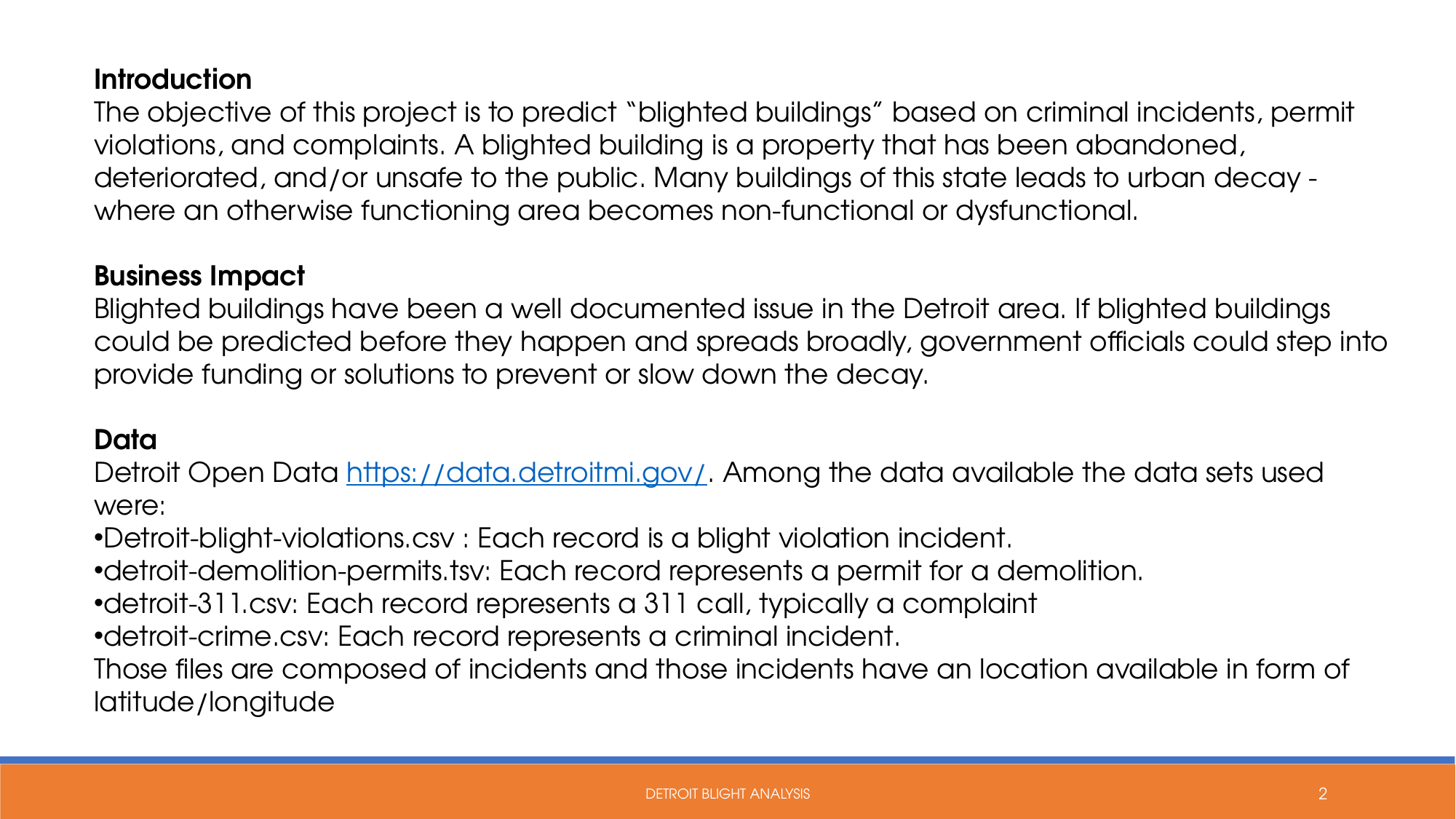

Introduction
The objective of this project is to predict “blighted buildings” based on criminal incidents, permit violations, and complaints. A blighted building is a property that has been abandoned, deteriorated, and/or unsafe to the public. Many buildings of this state leads to urban decay - where an otherwise functioning area becomes non-functional or dysfunctional.

Business Impact
Blighted buildings have been a well documented issue in the Detroit area. If blighted buildings could be predicted before they happen and spreads broadly, government officials could step into provide funding or solutions to prevent or slow down the decay.

Data
Detroit Open Data https://data.detroitmi.gov/. Among the data available the data sets used were:
Detroit-blight-violations.csv : Each record is a blight violation incident.
detroit-demolition-permits.tsv: Each record represents a permit for a demolition.
detroit-311.csv: Each record represents a 311 call, typically a complaint
detroit-crime.csv: Each record represents a criminal incident.
Those files are composed of incidents and those incidents have an location available in form of latitude/longitude
DETROIT BLIGHT ANALYSIS
2